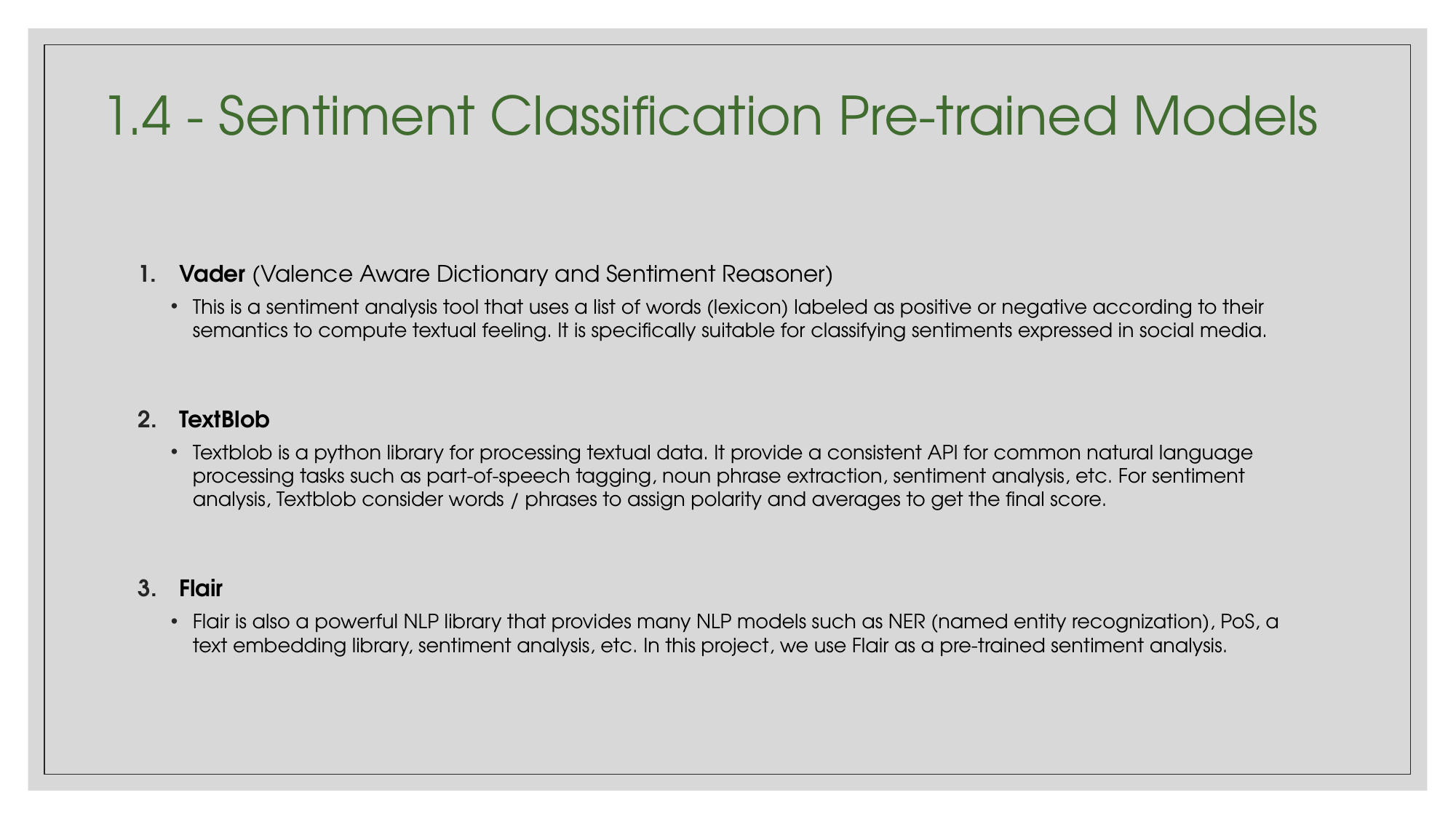

1.4 - Sentiment Classification Pre-trained Models
Vader (Valence Aware Dictionary and Sentiment Reasoner)
This is a sentiment analysis tool that uses a list of words (lexicon) labeled as positive or negative according to their semantics to compute textual feeling. It is specifically suitable for classifying sentiments expressed in social media.

TextBlob
Textblob is a python library for processing textual data. It provide a consistent API for common natural language processing tasks such as part-of-speech tagging, noun phrase extraction, sentiment analysis, etc. For sentiment analysis, Textblob consider words / phrases to assign polarity and averages to get the final score.

Flair
Flair is also a powerful NLP library that provides many NLP models such as NER (named entity recognization), PoS, a text embedding library, sentiment analysis, etc. In this project, we use Flair as a pre-trained sentiment analysis.